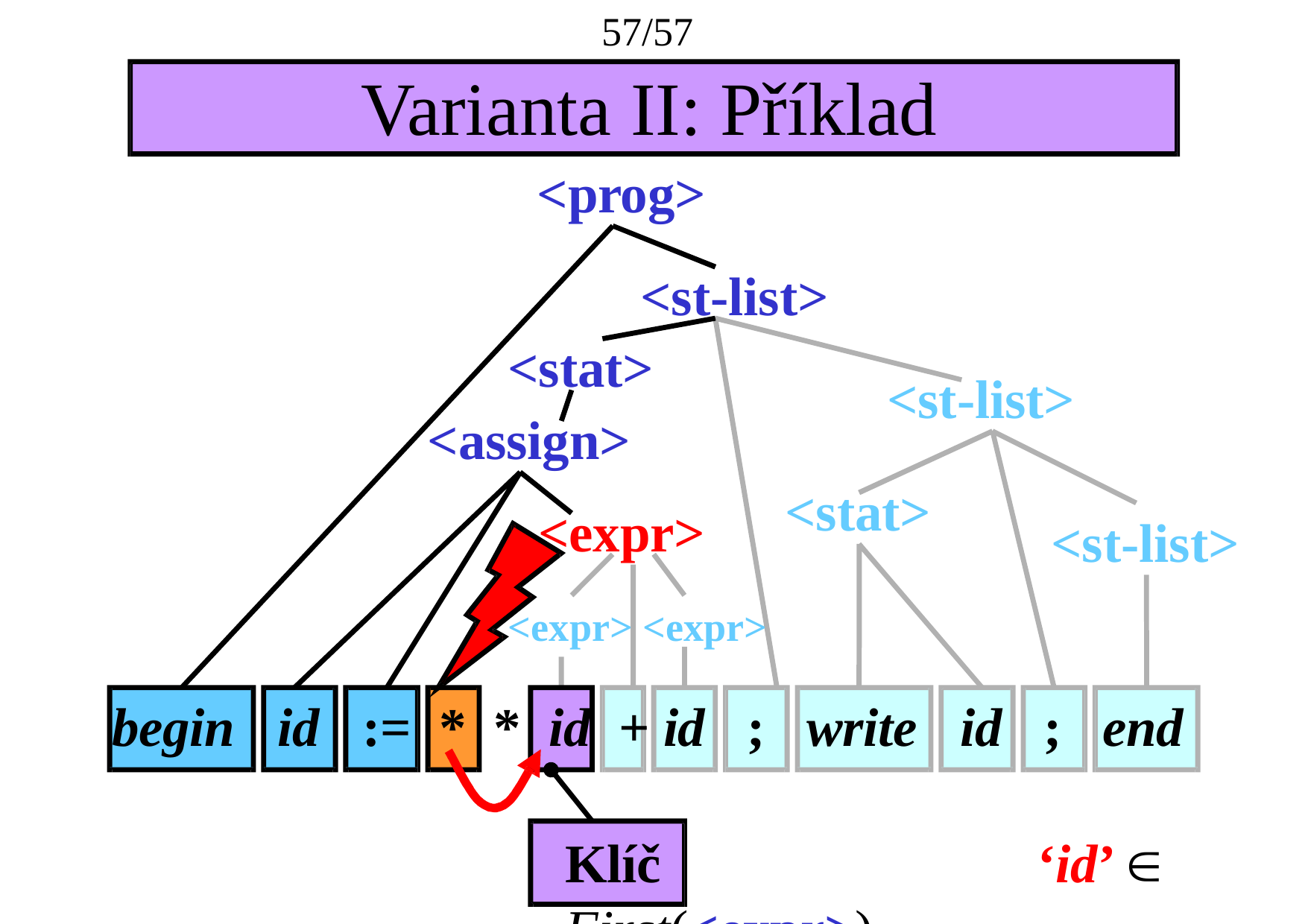

57/57
# Varianta II: Příklad

<prog>
<st-list>
<stat>

<st-list>
<assign>
<expr>

<stat>
<st-list>

<expr> <expr>
id	:=	*	*	id	+ id	;	write	id	;	end

Klíč	‘id’ ∈ First(<expr>)

begin